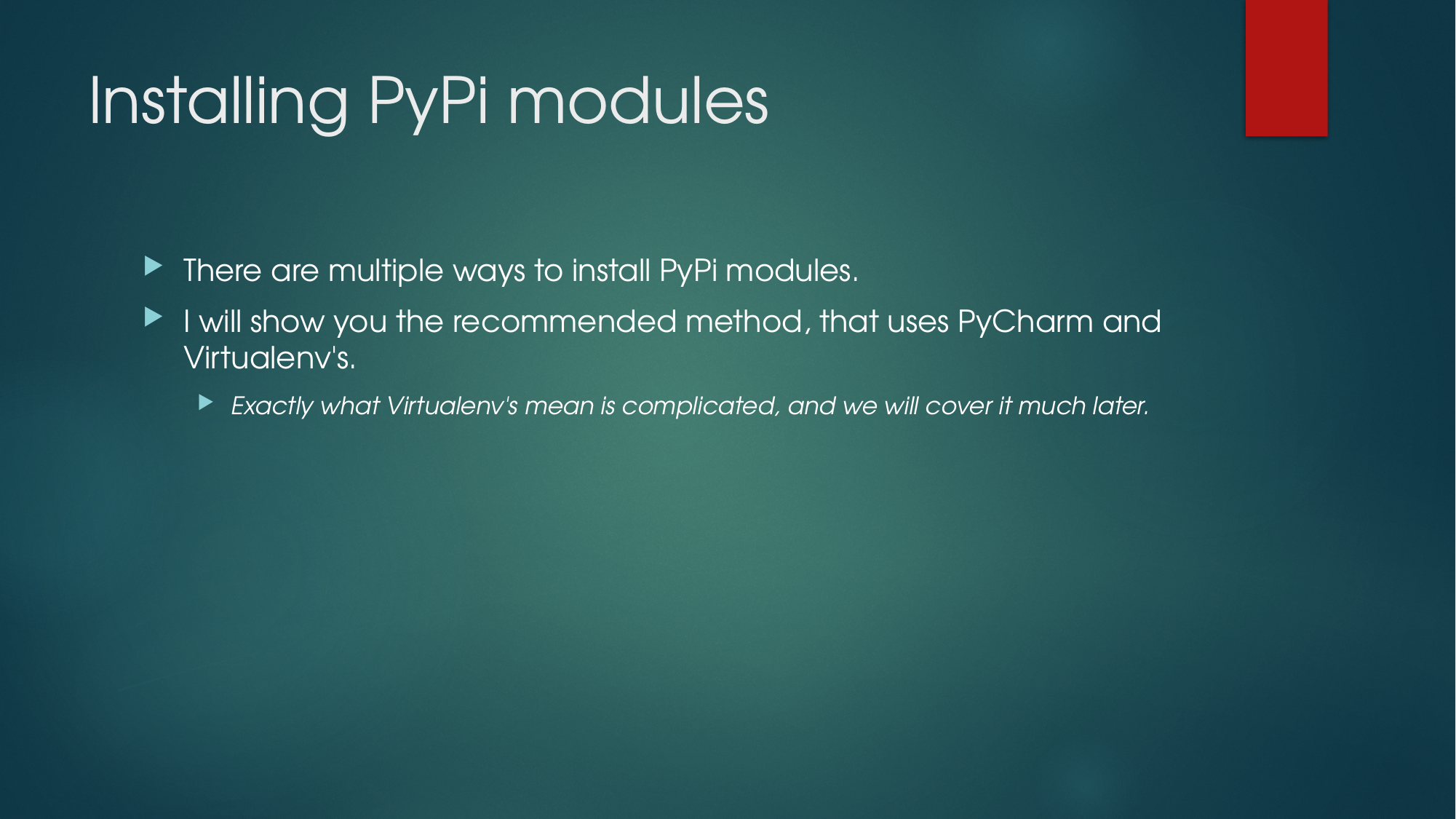

# Installing PyPi modules
There are multiple ways to install PyPi modules.
I will show you the recommended method, that uses PyCharm and Virtualenv's.
Exactly what Virtualenv's mean is complicated, and we will cover it much later.